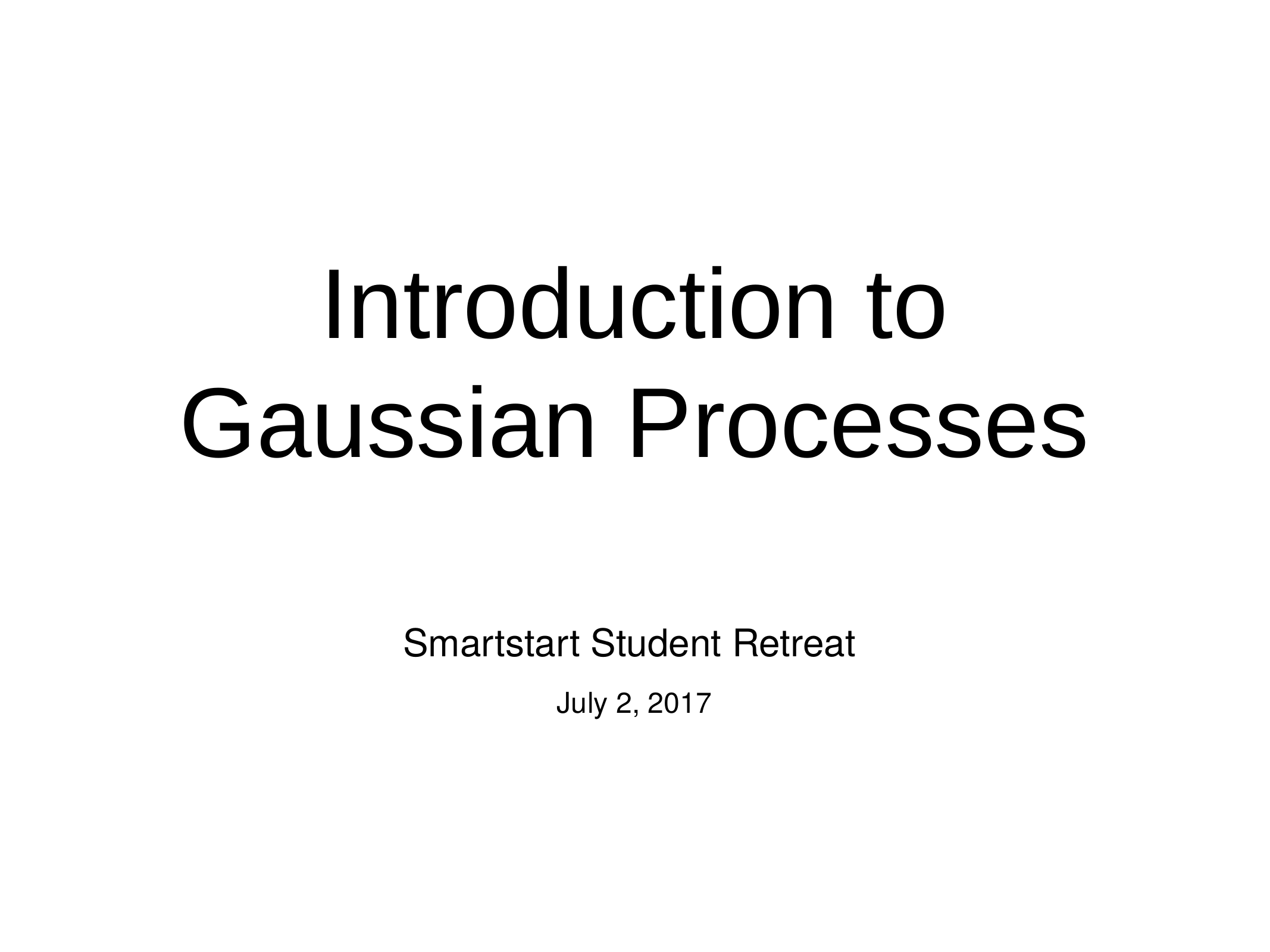

# Introduction to Gaussian Processes
Smartstart Student Retreat
July 2, 2017